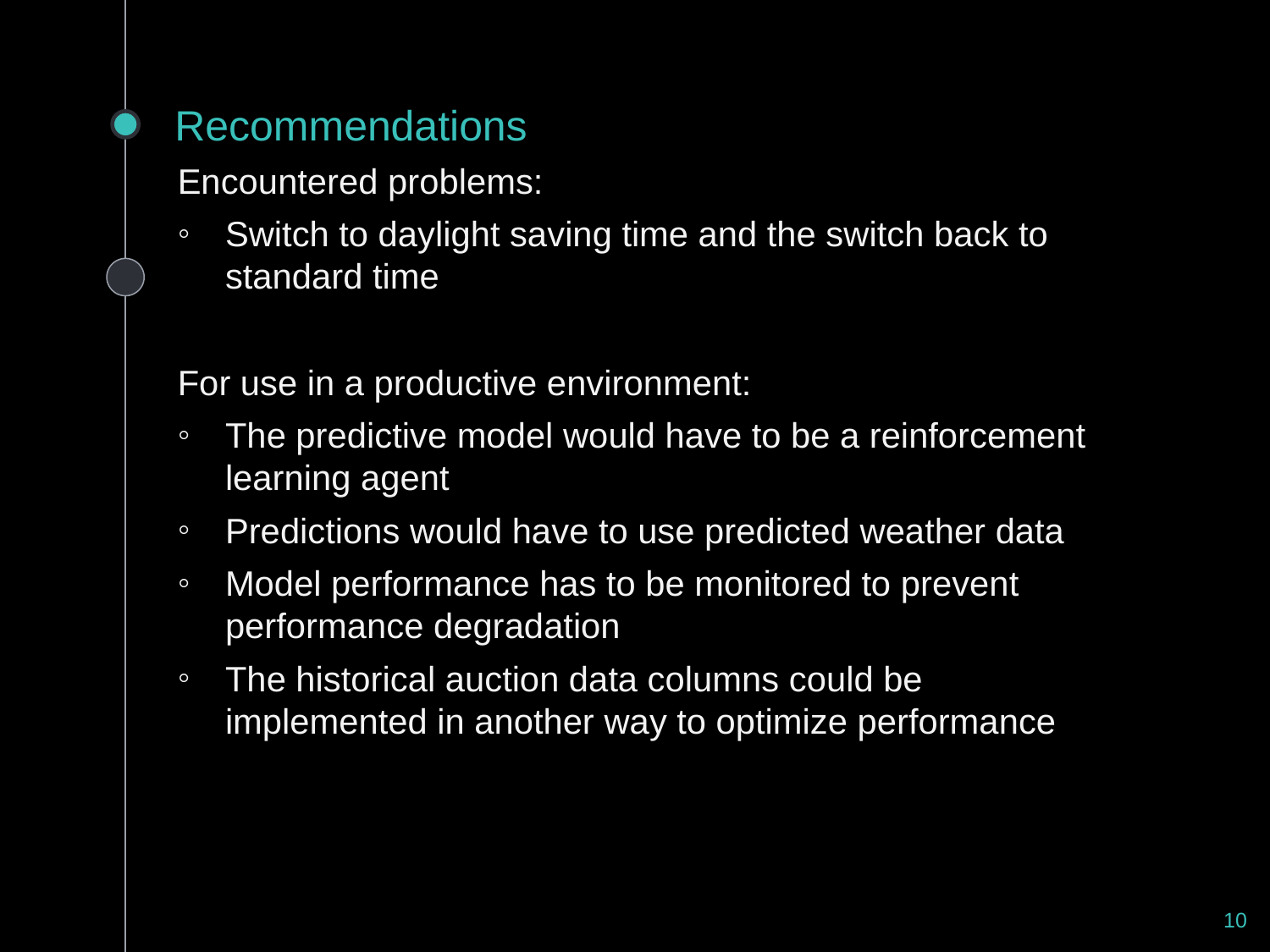

# Recommendations
Encountered problems:
Switch to daylight saving time and the switch back to standard time

For use in a productive environment:
The predictive model would have to be a reinforcement learning agent
Predictions would have to use predicted weather data
Model performance has to be monitored to prevent performance degradation
The historical auction data columns could be implemented in another way to optimize performance
10